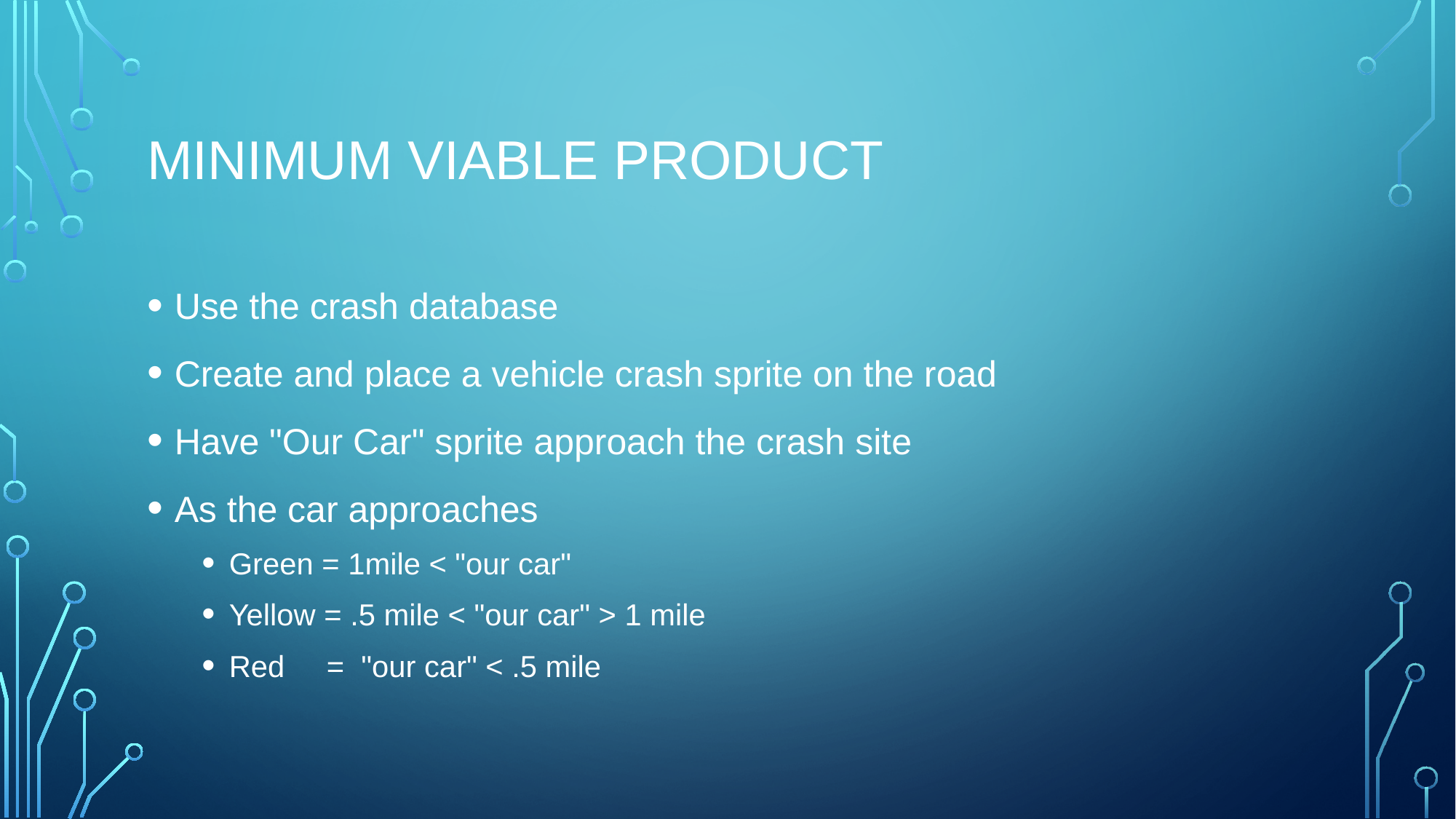

# Minimum viable product
Use the crash database
Create and place a vehicle crash sprite on the road
Have "Our Car" sprite approach the crash site
As the car approaches
Green = 1mile < "our car"
Yellow = .5 mile < "our car" > 1 mile
Red     =  "our car" < .5 mile